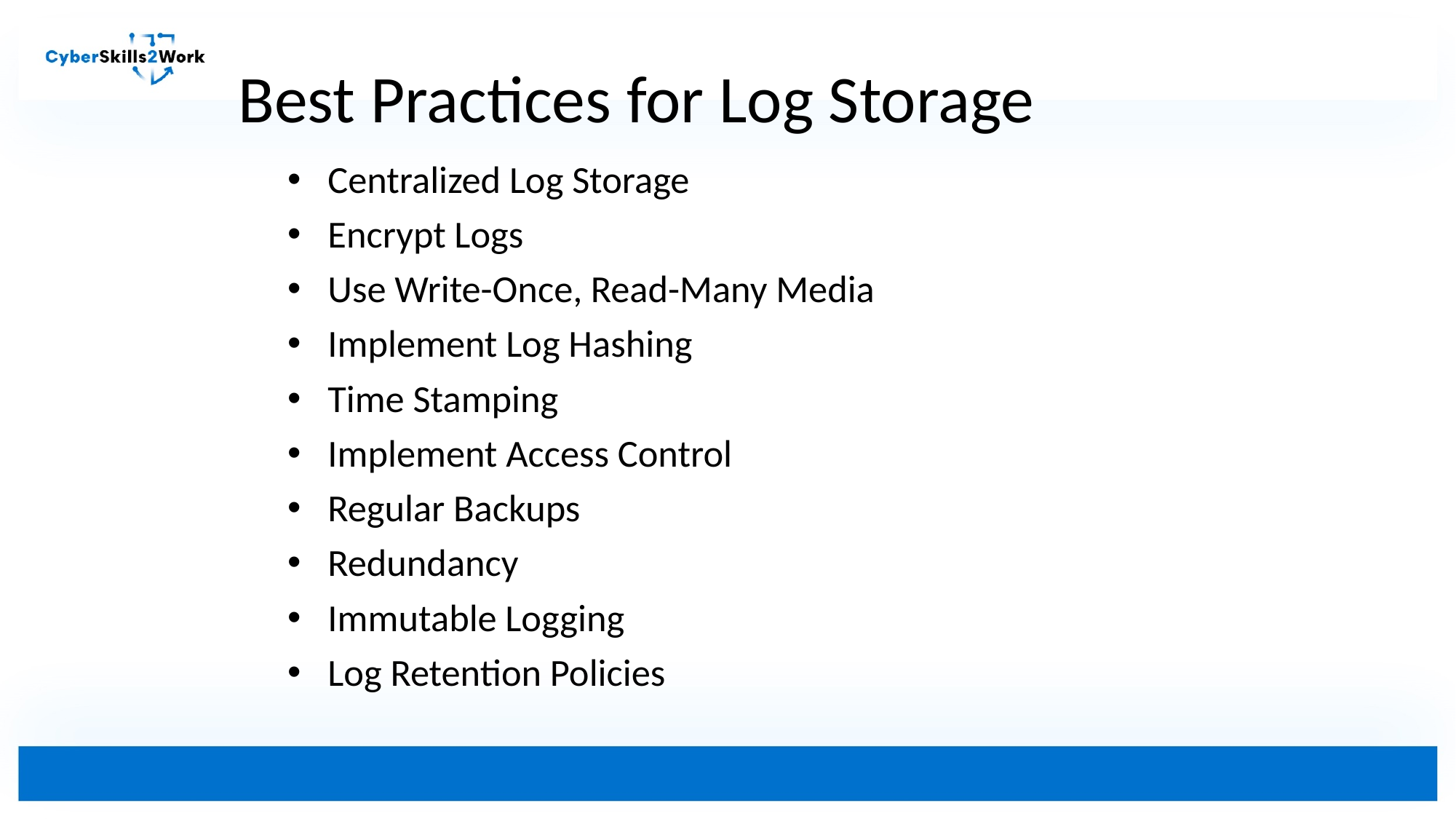

# Best Practices for Log Storage
Centralized Log Storage
Encrypt Logs
Use Write-Once, Read-Many Media
Implement Log Hashing
Time Stamping
Implement Access Control
Regular Backups
Redundancy
Immutable Logging
Log Retention Policies